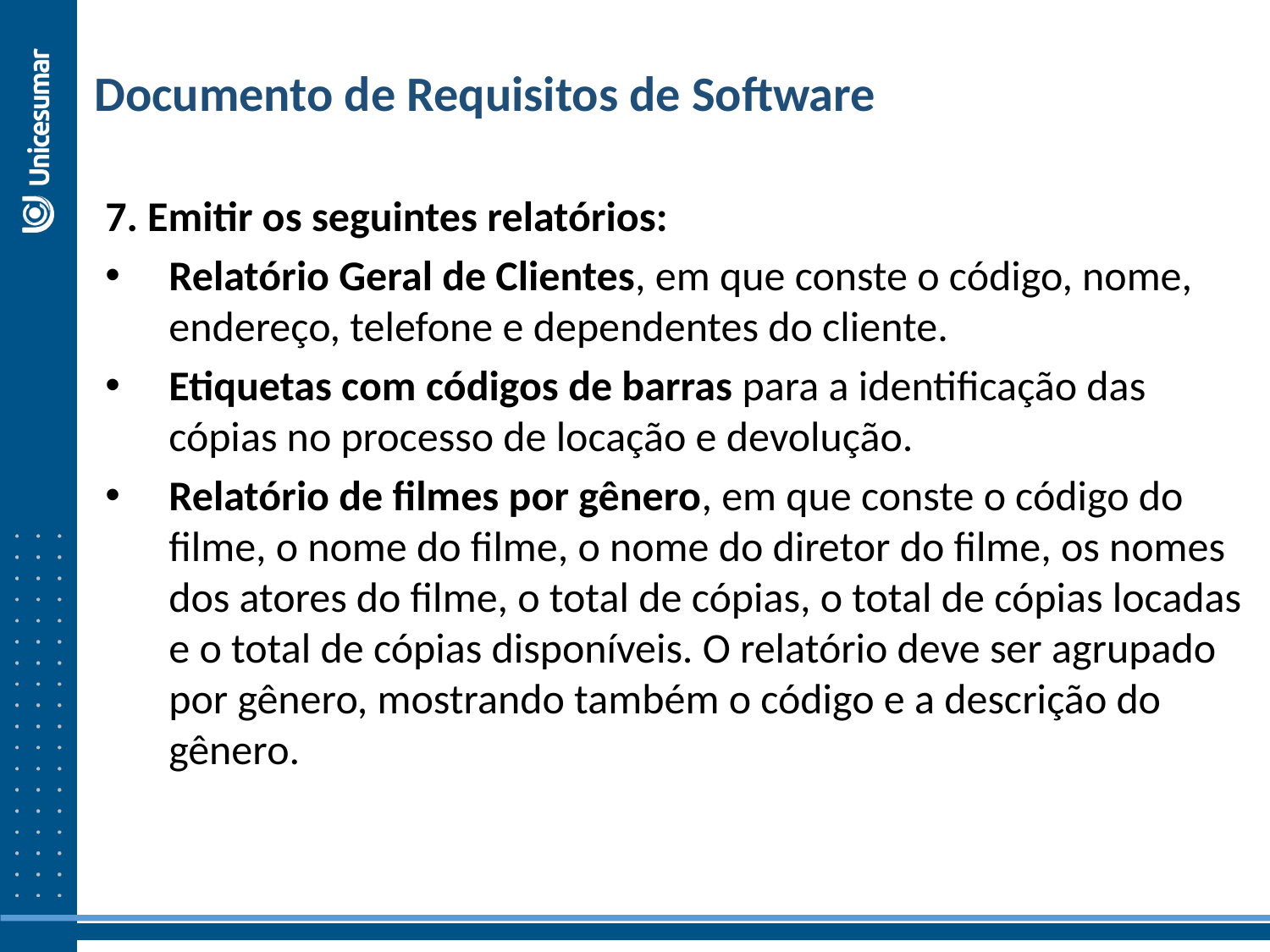

Documento de Requisitos de Software
7. Emitir os seguintes relatórios:
Relatório Geral de Clientes, em que conste o código, nome, endereço, telefone e dependentes do cliente.
Etiquetas com códigos de barras para a identificação das cópias no processo de locação e devolução.
Relatório de filmes por gênero, em que conste o código do filme, o nome do filme, o nome do diretor do filme, os nomes dos atores do filme, o total de cópias, o total de cópias locadas e o total de cópias disponíveis. O relatório deve ser agrupado por gênero, mostrando também o código e a descrição do gênero.